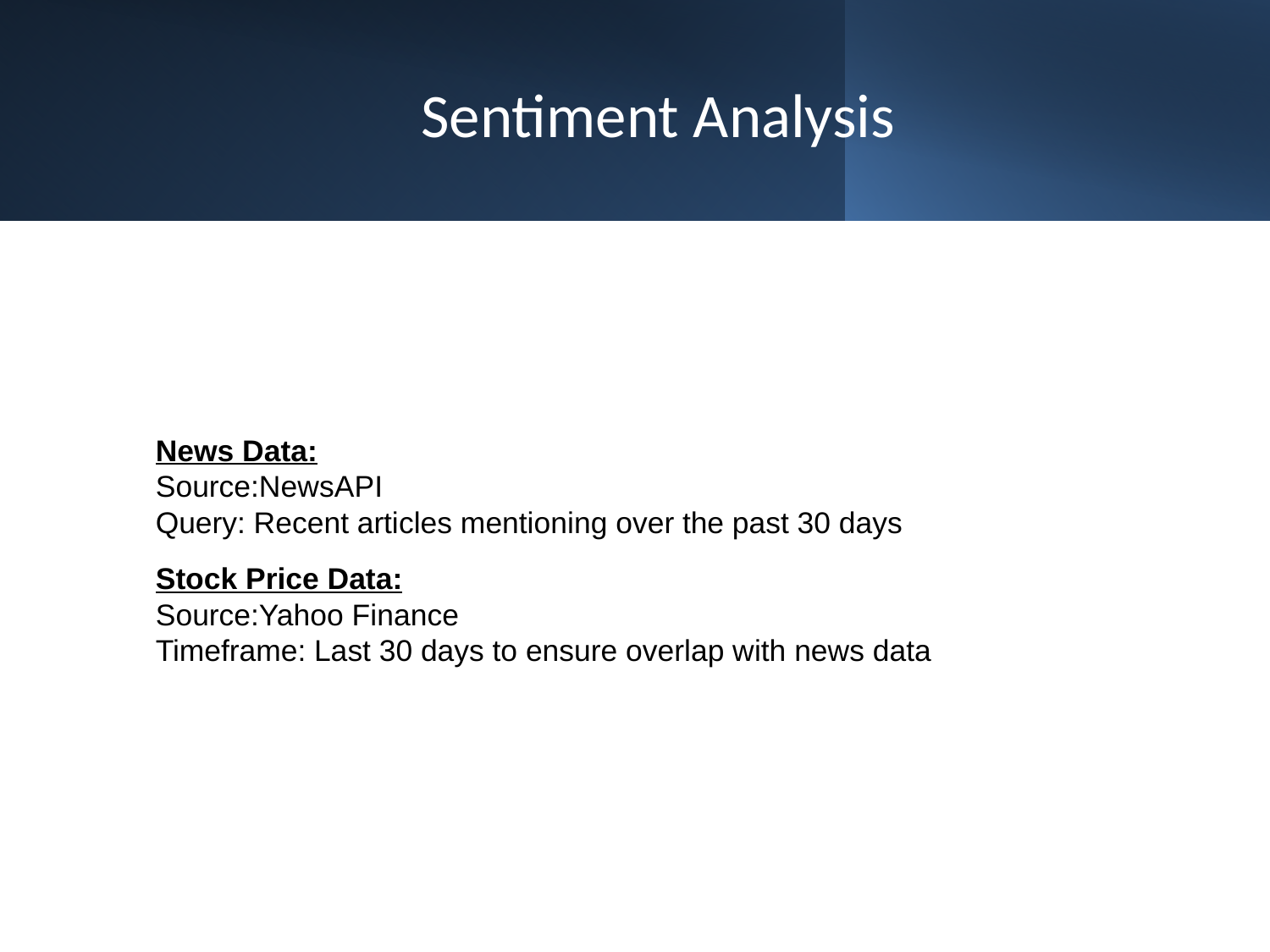

# Sentiment Analysis
News Data:
Source:NewsAPI
Query: Recent articles mentioning over the past 30 days
Stock Price Data:
Source:Yahoo Finance
Timeframe: Last 30 days to ensure overlap with news data